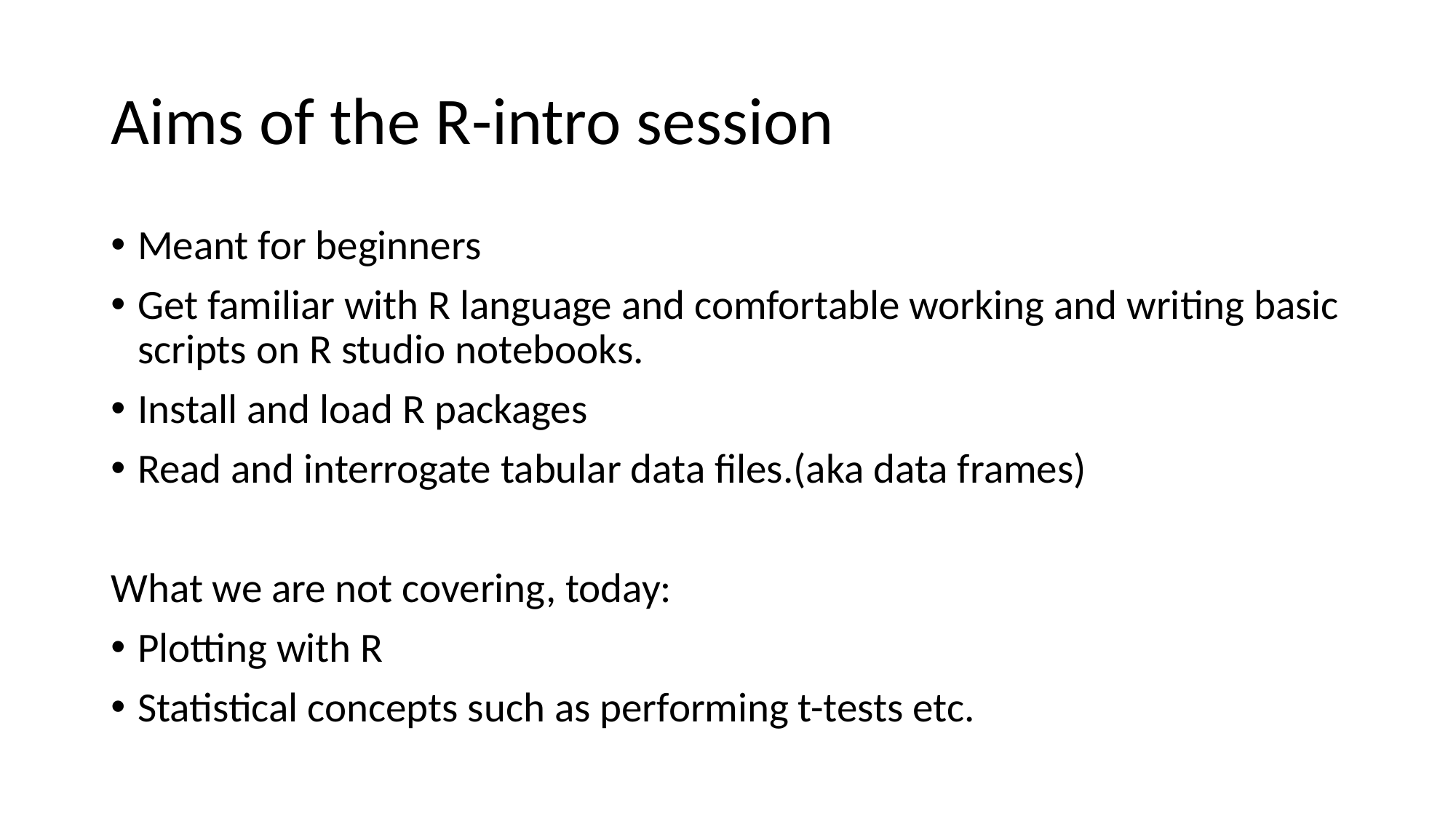

# Aims of the R-intro session
Meant for beginners
Get familiar with R language and comfortable working and writing basic scripts on R studio notebooks.
Install and load R packages
Read and interrogate tabular data files.(aka data frames)

What we are not covering, today:
Plotting with R
Statistical concepts such as performing t-tests etc.